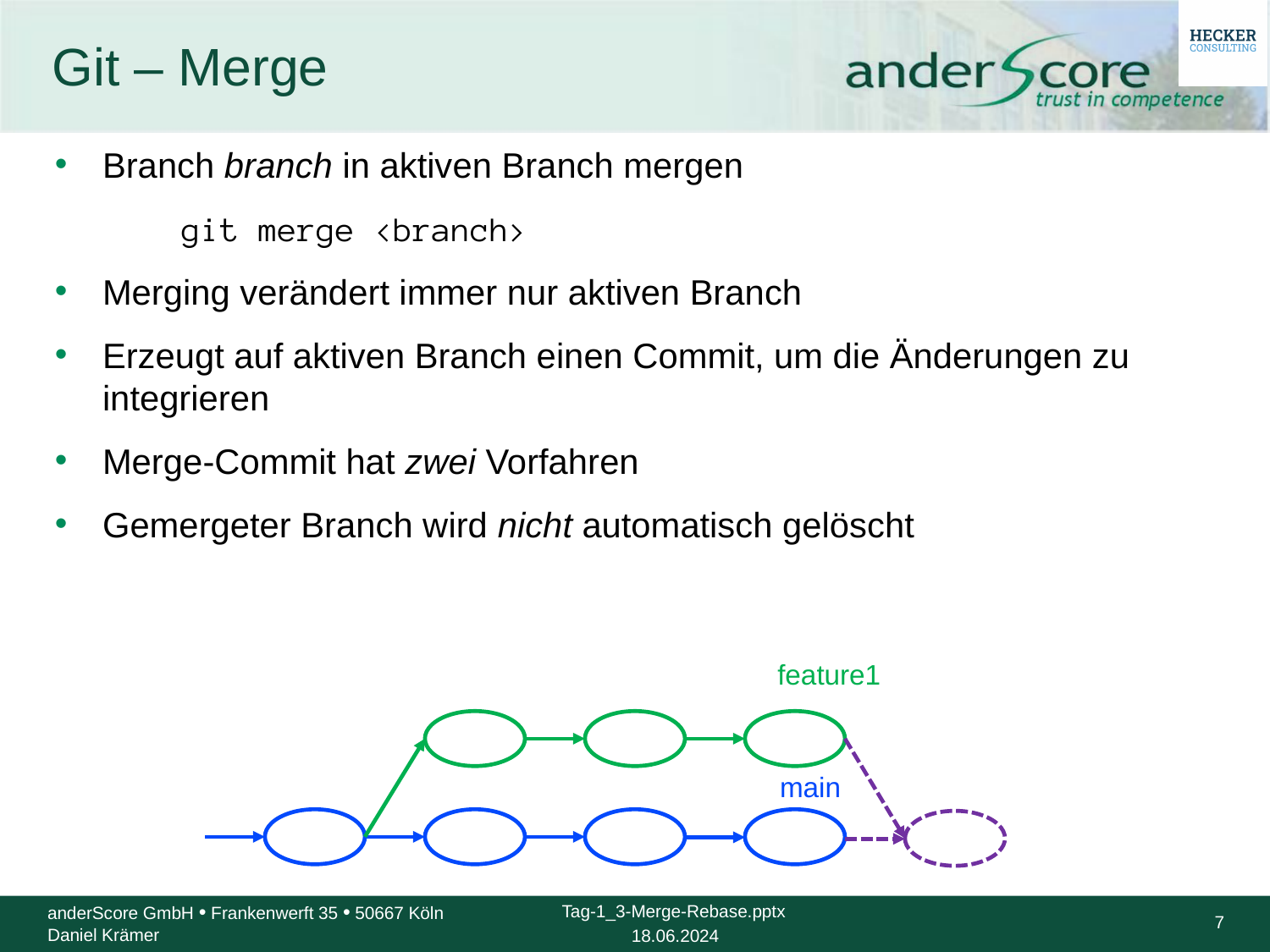

# Git – Merge
Branch branch in aktiven Branch mergen
	git merge <branch>
Merging verändert immer nur aktiven Branch
Erzeugt auf aktiven Branch einen Commit, um die Änderungen zu integrieren
Merge-Commit hat zwei Vorfahren
Gemergeter Branch wird nicht automatisch gelöscht

feature1

main